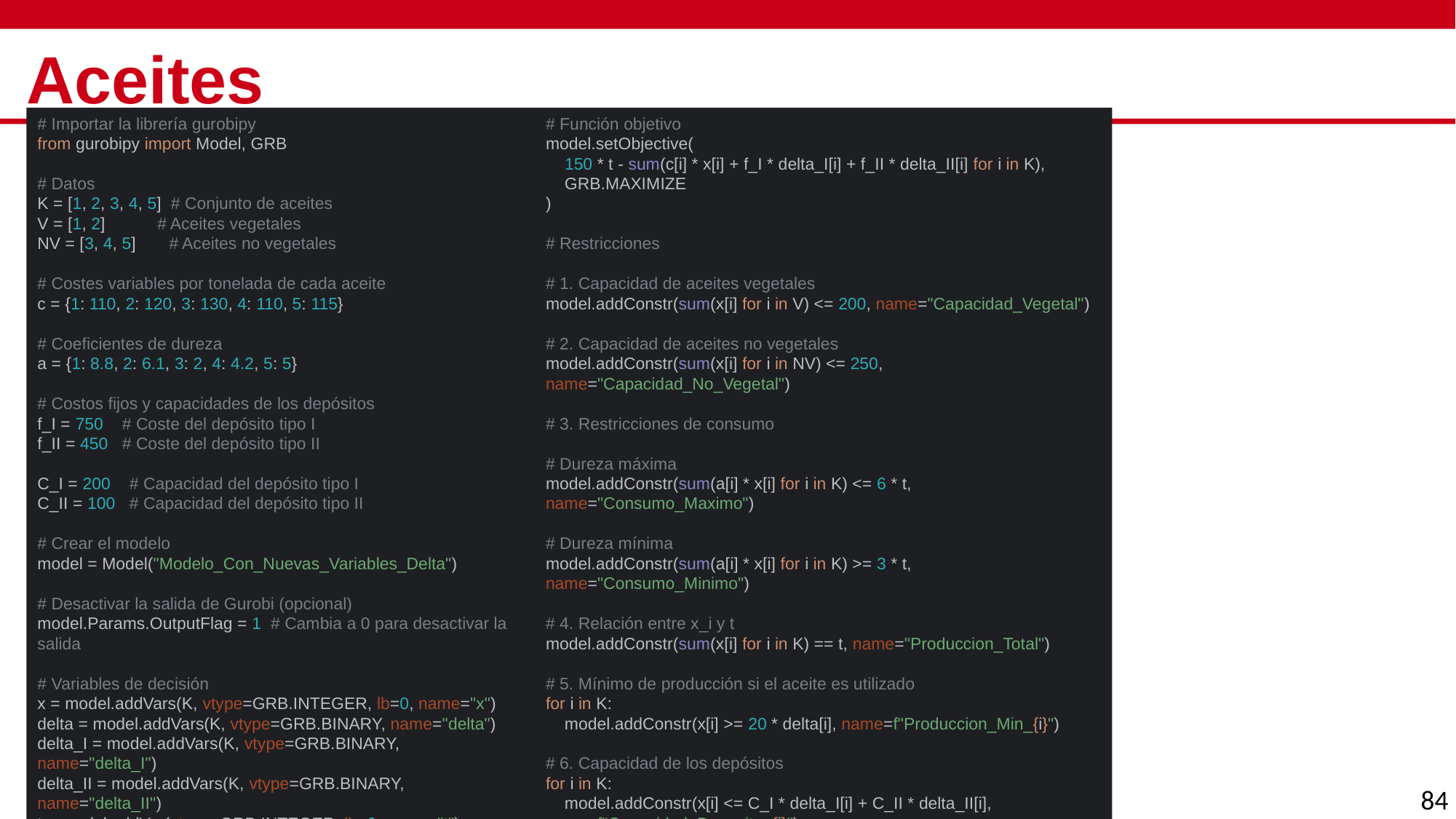

# Aceites
# Importar la librería gurobipy from gurobipy import Model, GRB # Datos K = [1, 2, 3, 4, 5]  # Conjunto de aceites V = [1, 2]           # Aceites vegetales NV = [3, 4, 5]       # Aceites no vegetales # Costes variables por tonelada de cada aceite c = {1: 110, 2: 120, 3: 130, 4: 110, 5: 115} # Coeficientes de dureza a = {1: 8.8, 2: 6.1, 3: 2, 4: 4.2, 5: 5} # Costos fijos y capacidades de los depósitos f_I = 750    # Coste del depósito tipo I f_II = 450   # Coste del depósito tipo II C_I = 200    # Capacidad del depósito tipo I C_II = 100   # Capacidad del depósito tipo II # Crear el modelo model = Model("Modelo_Con_Nuevas_Variables_Delta") # Desactivar la salida de Gurobi (opcional) model.Params.OutputFlag = 1  # Cambia a 0 para desactivar la salida # Variables de decisión x = model.addVars(K, vtype=GRB.INTEGER, lb=0, name="x") delta = model.addVars(K, vtype=GRB.BINARY, name="delta") delta_I = model.addVars(K, vtype=GRB.BINARY, name="delta_I") delta_II = model.addVars(K, vtype=GRB.BINARY, name="delta_II") t = model.addVar(vtype=GRB.INTEGER, lb=0, name="t")
# Función objetivo model.setObjective( 150 * t - sum(c[i] * x[i] + f_I * delta_I[i] + f_II * delta_II[i] for i in K), GRB.MAXIMIZE ) # Restricciones # 1. Capacidad de aceites vegetales model.addConstr(sum(x[i] for i in V) <= 200, name="Capacidad_Vegetal") # 2. Capacidad de aceites no vegetales model.addConstr(sum(x[i] for i in NV) <= 250, name="Capacidad_No_Vegetal") # 3. Restricciones de consumo # Dureza máxima model.addConstr(sum(a[i] * x[i] for i in K) <= 6 * t, name="Consumo_Maximo") # Dureza mínima model.addConstr(sum(a[i] * x[i] for i in K) >= 3 * t, name="Consumo_Minimo") # 4. Relación entre x_i y t model.addConstr(sum(x[i] for i in K) == t, name="Produccion_Total") # 5. Mínimo de producción si el aceite es utilizado for i in K: model.addConstr(x[i] >= 20 * delta[i], name=f"Produccion_Min_{i}") # 6. Capacidad de los depósitos for i in K: model.addConstr(x[i] <= C_I * delta_I[i] + C_II * delta_II[i], name=f"Capacidad_Deposito_{i}")
84